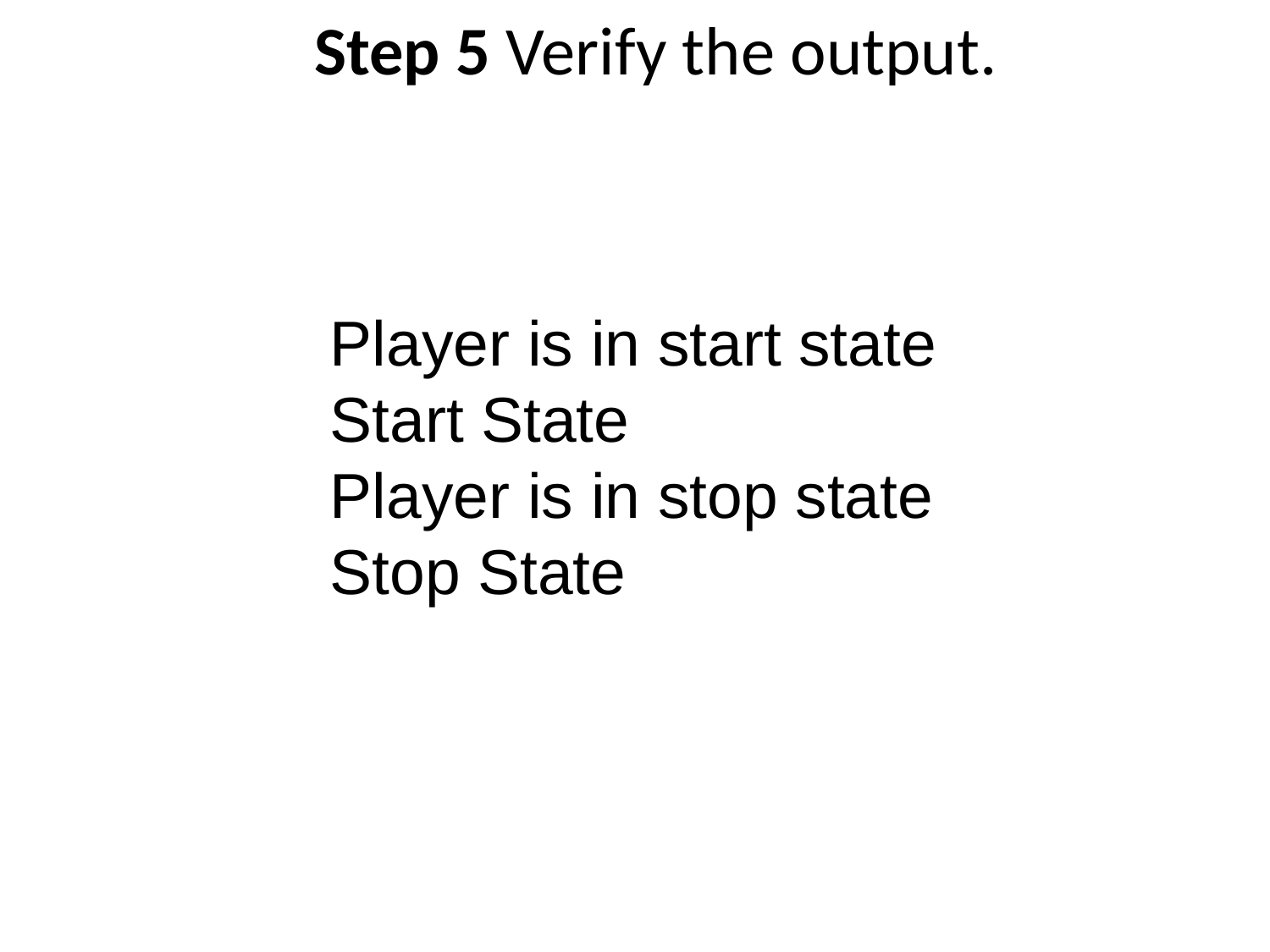

# Step 5 Verify the output.
Player is in start state
Start State
Player is in stop state
Stop State